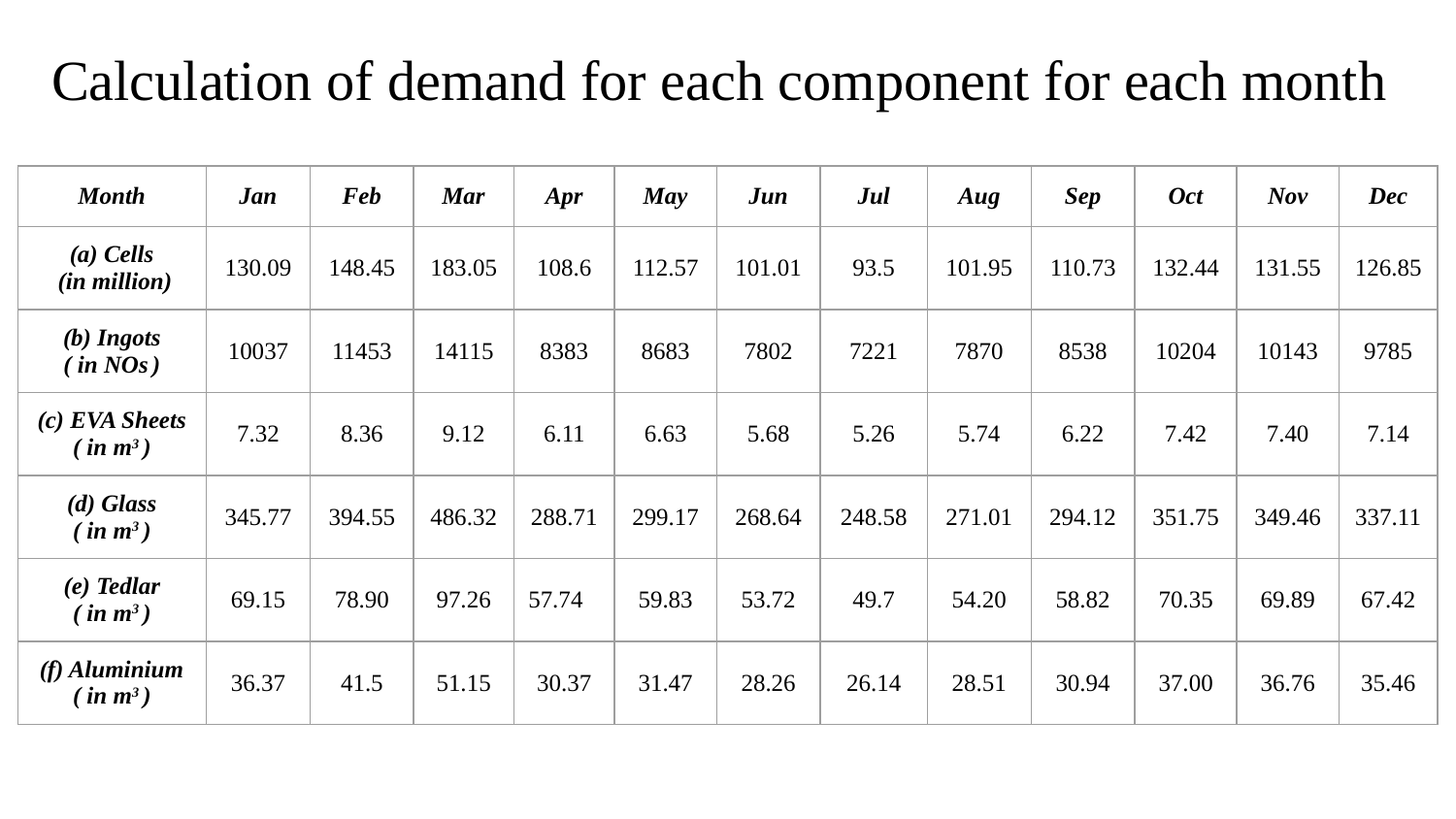

# Calculation of demand for each component for each month
| Month | Jan | Feb | Mar | Apr | May | Jun | Jul | Aug | Sep | Oct | Nov | Dec |
| --- | --- | --- | --- | --- | --- | --- | --- | --- | --- | --- | --- | --- |
| (a) Cells (in million) | 130.09 | 148.45 | 183.05 | 108.6 | 112.57 | 101.01 | 93.5 | 101.95 | 110.73 | 132.44 | 131.55 | 126.85 |
| (b) Ingots ( in NOs ) | 10037 | 11453 | 14115 | 8383 | 8683 | 7802 | 7221 | 7870 | 8538 | 10204 | 10143 | 9785 |
| (c) EVA Sheets ( in m3 ) | 7.32 | 8.36 | 9.12 | 6.11 | 6.63 | 5.68 | 5.26 | 5.74 | 6.22 | 7.42 | 7.40 | 7.14 |
| (d) Glass ( in m3 ) | 345.77 | 394.55 | 486.32 | 288.71 | 299.17 | 268.64 | 248.58 | 271.01 | 294.12 | 351.75 | 349.46 | 337.11 |
| (e) Tedlar ( in m3 ) | 69.15 | 78.90 | 97.26 | 57.74 | 59.83 | 53.72 | 49.7 | 54.20 | 58.82 | 70.35 | 69.89 | 67.42 |
| (f) Aluminium ( in m3 ) | 36.37 | 41.5 | 51.15 | 30.37 | 31.47 | 28.26 | 26.14 | 28.51 | 30.94 | 37.00 | 36.76 | 35.46 |